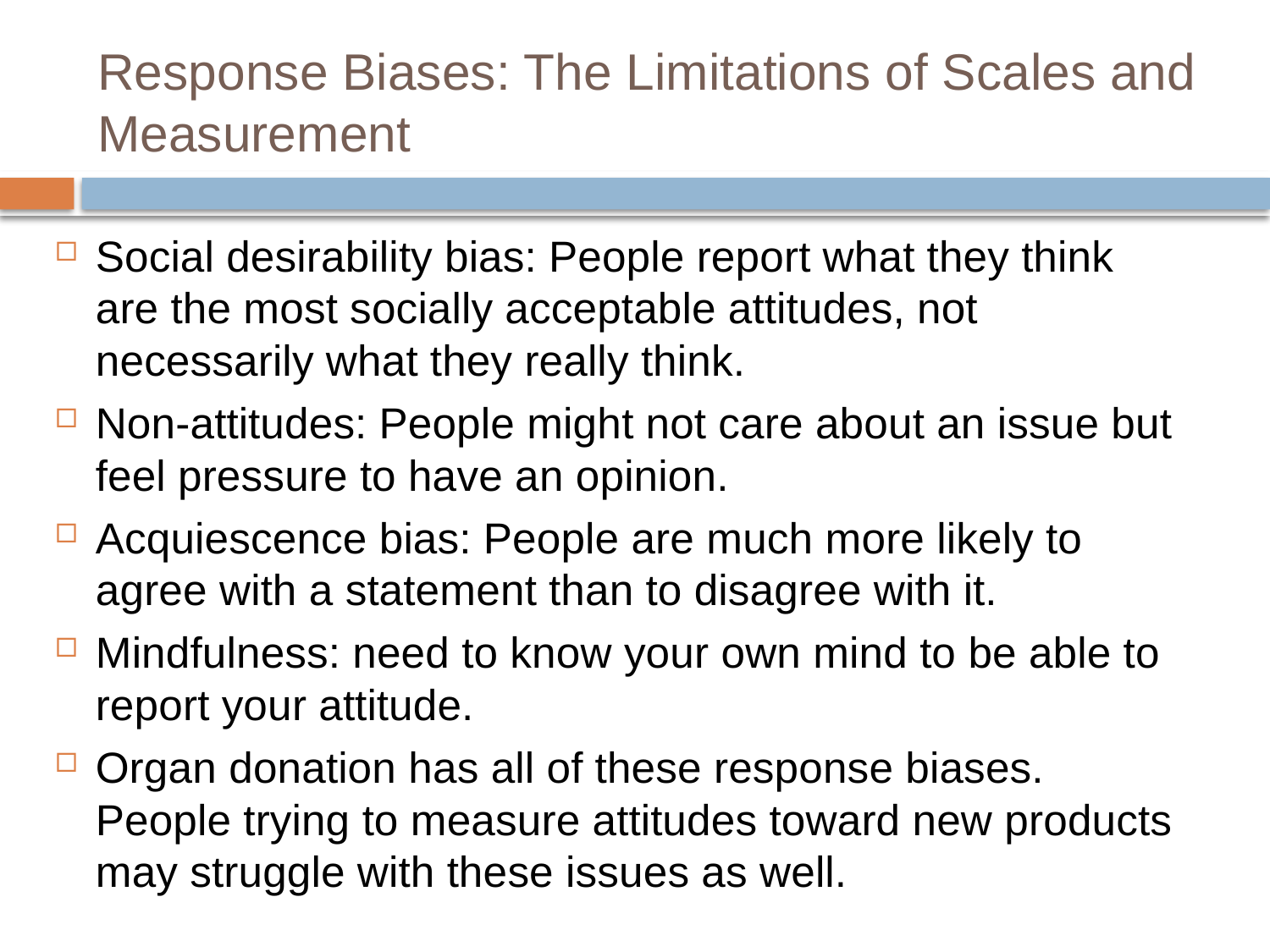

# Response Biases: The Limitations of Scales and Measurement
Social desirability bias: People report what they think are the most socially acceptable attitudes, not necessarily what they really think.
Non-attitudes: People might not care about an issue but feel pressure to have an opinion.
Acquiescence bias: People are much more likely to agree with a statement than to disagree with it.
Mindfulness: need to know your own mind to be able to report your attitude.
Organ donation has all of these response biases.  People trying to measure attitudes toward new products may struggle with these issues as well.